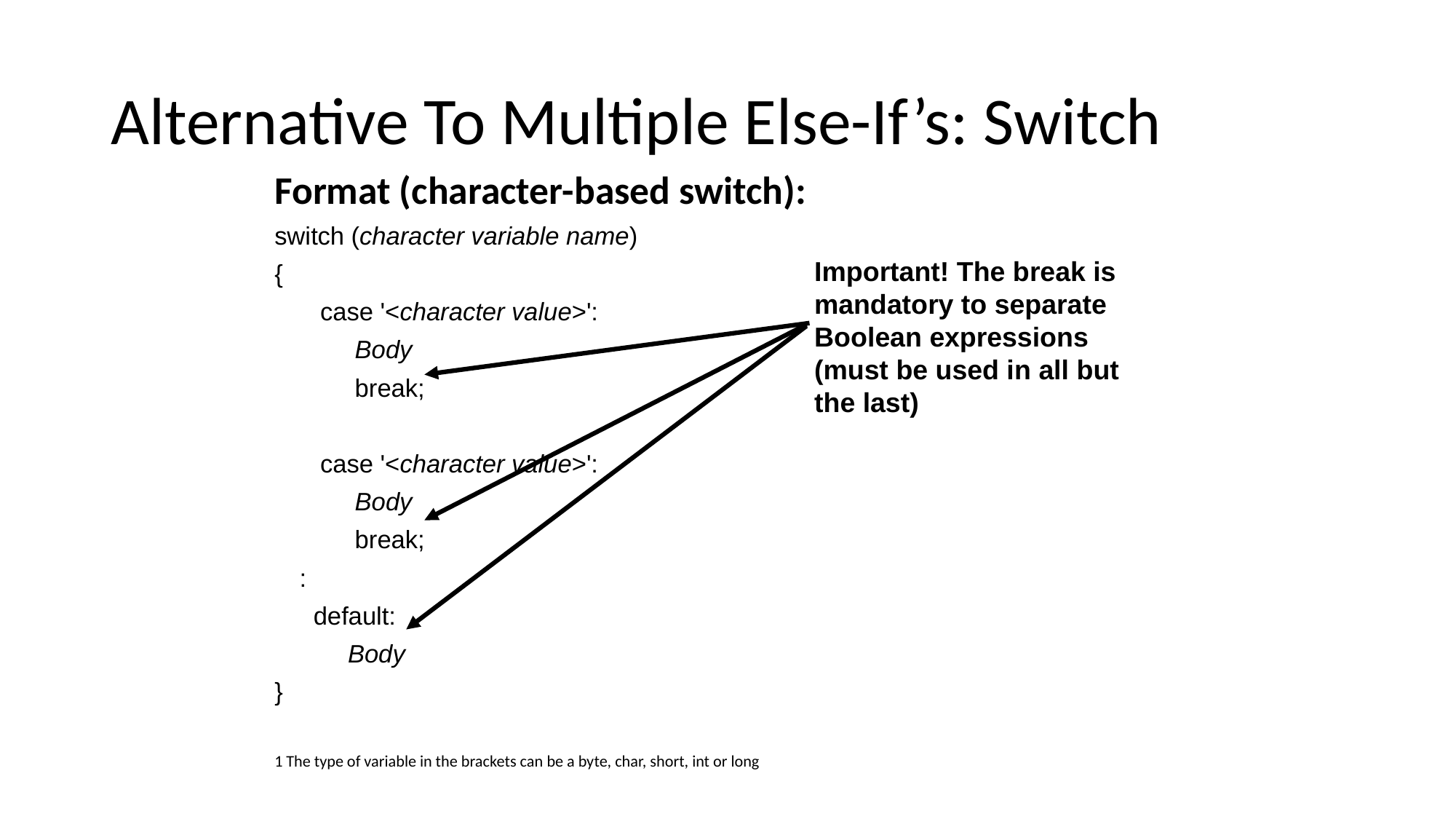

# Alternative To Multiple Else-If’s: Switch
Format (character-based switch):
switch (character variable name)
{
	   case '<character value>':
	        Body
	        break;

	   case '<character value>':
	        Body
	        break;
		:
	  default:
	       Body
}

1 The type of variable in the brackets can be a byte, char, short, int or long
Important! The break is mandatory to separate Boolean expressions (must be used in all but the last)